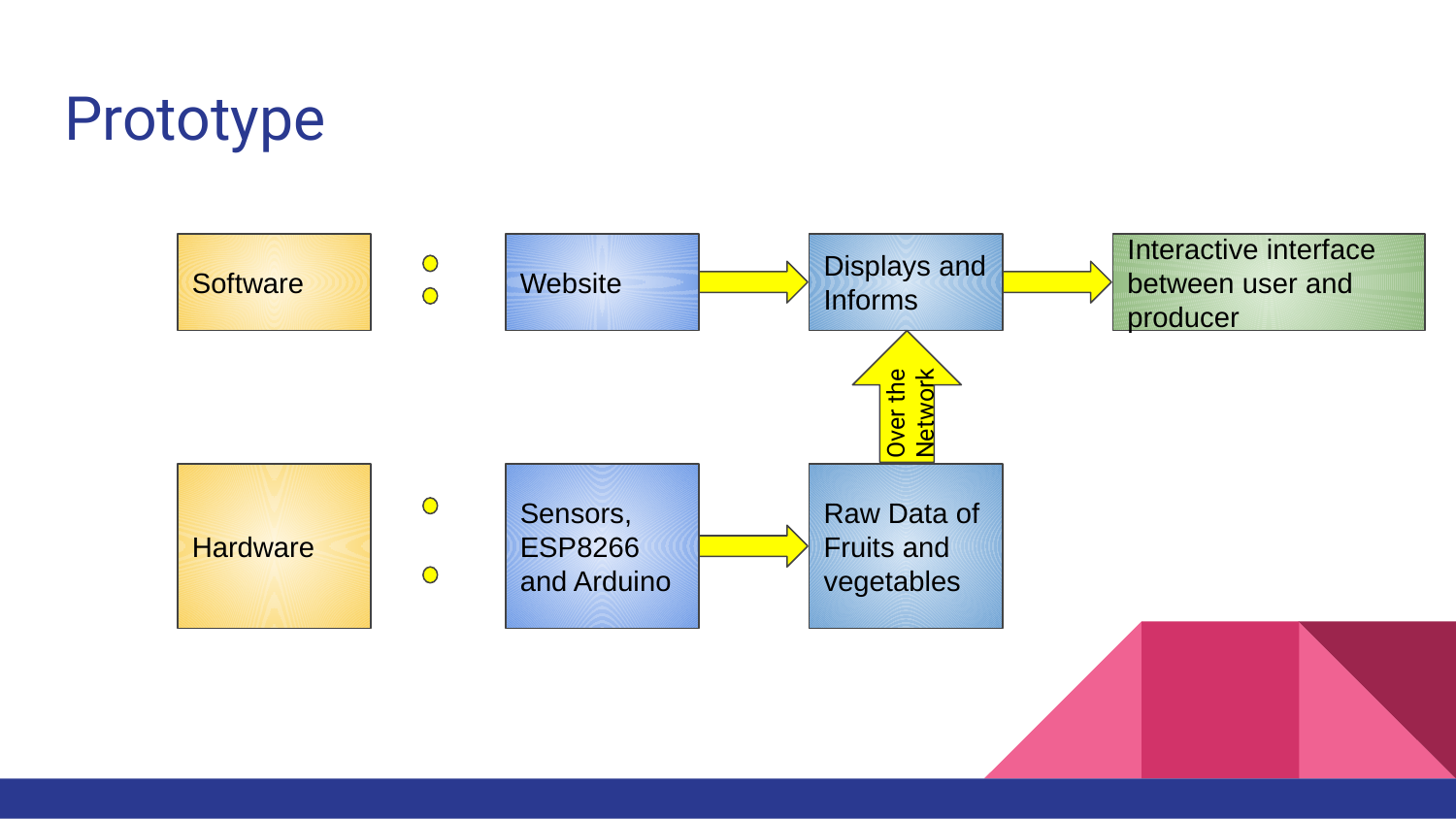

# Prototype
Over the
Network
Software
Website
Displays and Informs
Interactive interface between user and producer

Hardware
Sensors, ESP8266 and Arduino
Raw Data of Fruits and vegetables